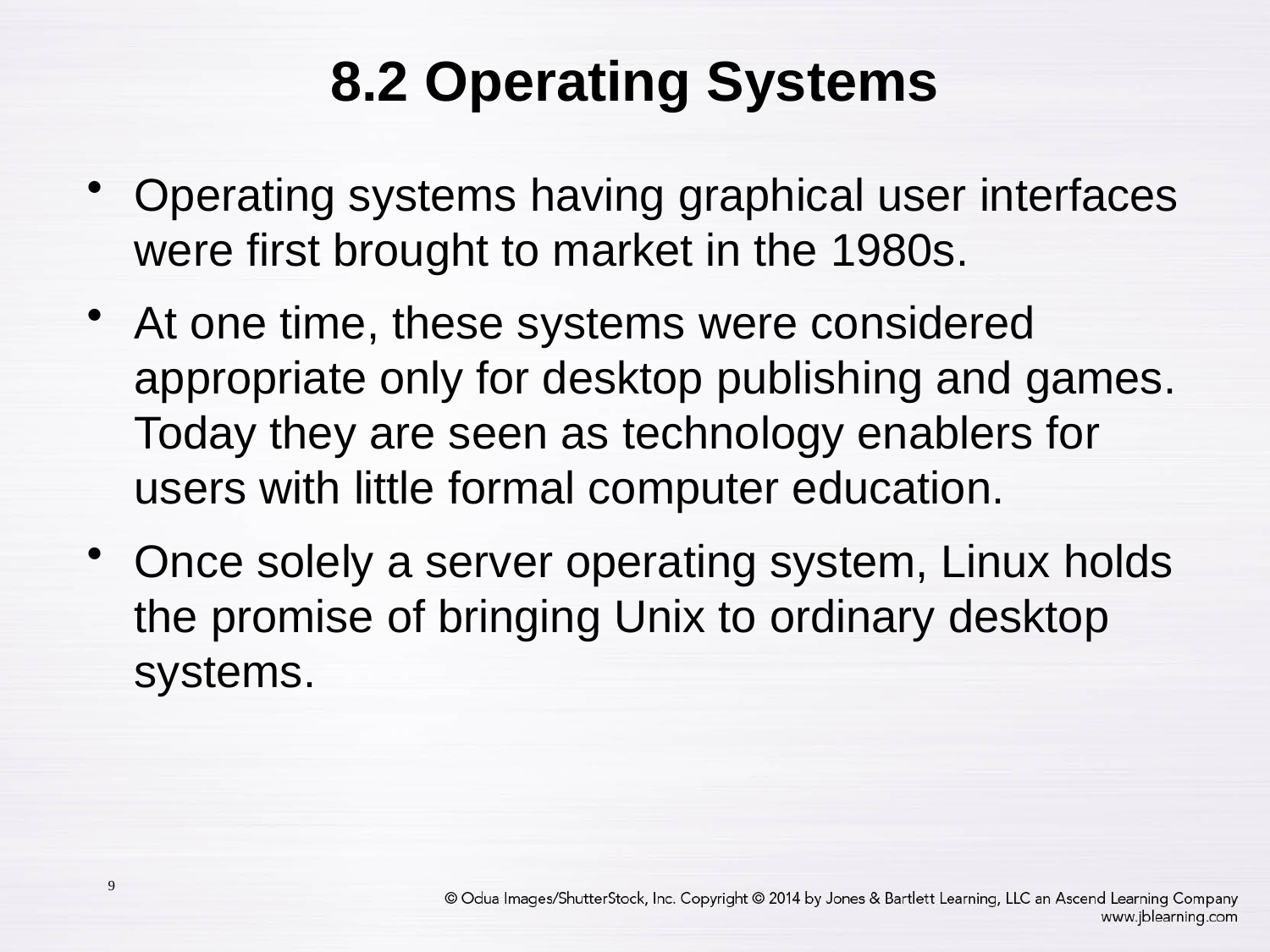

# 8.2 Operating Systems
Operating systems having graphical user interfaces were first brought to market in the 1980s.
At one time, these systems were considered appropriate only for desktop publishing and games. Today they are seen as technology enablers for users with little formal computer education.
Once solely a server operating system, Linux holds the promise of bringing Unix to ordinary desktop systems.
9